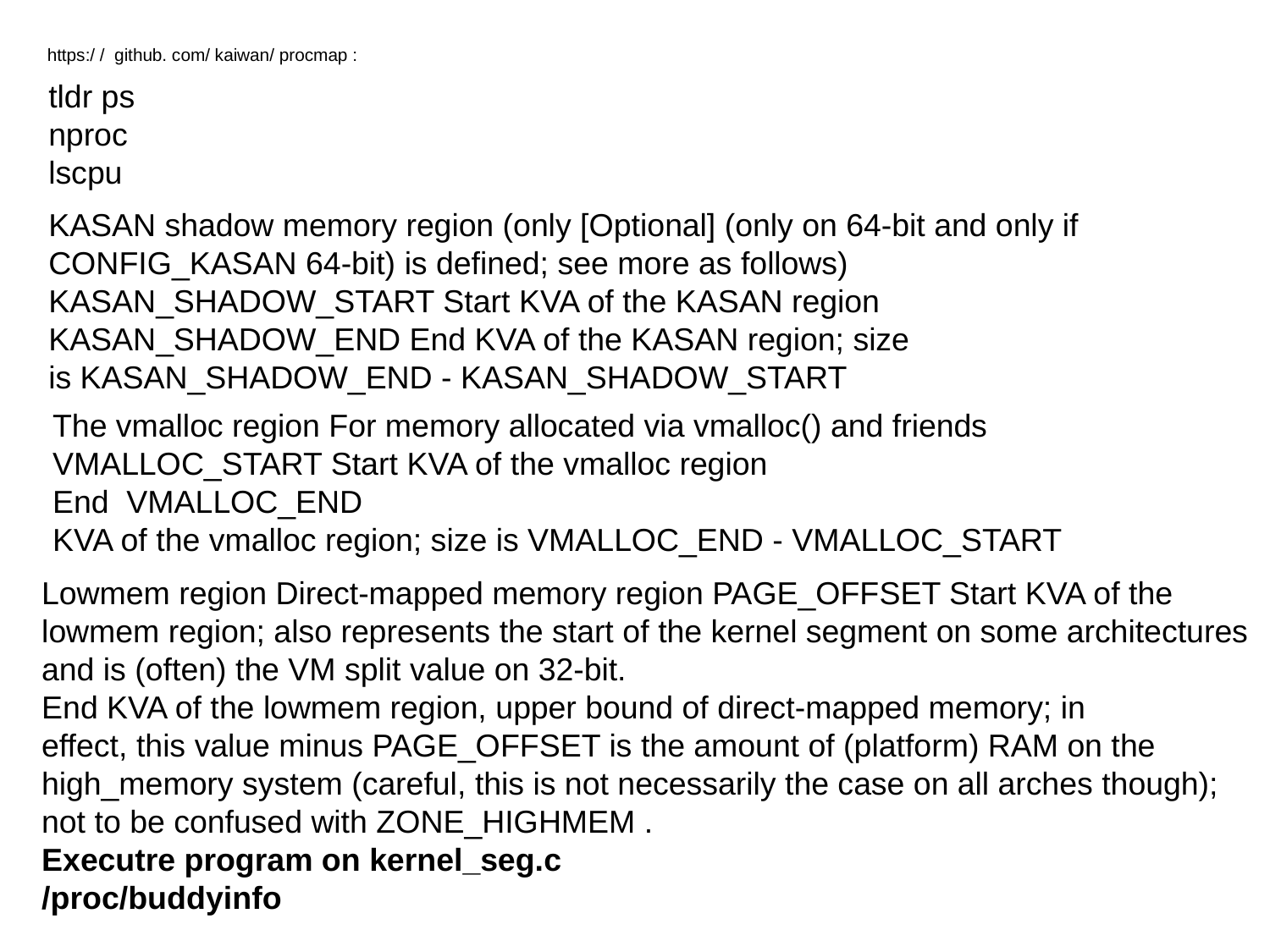

https:/​ / ​ github.​ com/​ kaiwan/​ procmap :
tldr ps
nproc
lscpu
KASAN shadow memory region (only [Optional] (only on 64-bit and only if CONFIG_KASAN 64-bit) is defined; see more as follows)
KASAN_SHADOW_START Start KVA of the KASAN region
KASAN_SHADOW_END End KVA of the KASAN region; size
is KASAN_SHADOW_END - KASAN_SHADOW_START
The vmalloc region For memory allocated via vmalloc() and friends
VMALLOC_START Start KVA of the vmalloc region
End  VMALLOC_END
KVA of the vmalloc region; size is VMALLOC_END - VMALLOC_START
Lowmem region Direct-mapped memory region PAGE_OFFSET Start KVA of the lowmem region; also represents the start of the kernel segment on some architectures and is (often) the VM split value on 32-bit.
End KVA of the lowmem region, upper bound of direct-mapped memory; in
effect, this value minus PAGE_OFFSET is the amount of (platform) RAM on the
high_memory system (careful, this is not necessarily the case on all arches though); not to be confused with ZONE_HIGHMEM .
Executre program on kernel_seg.c
/proc/buddyinfo